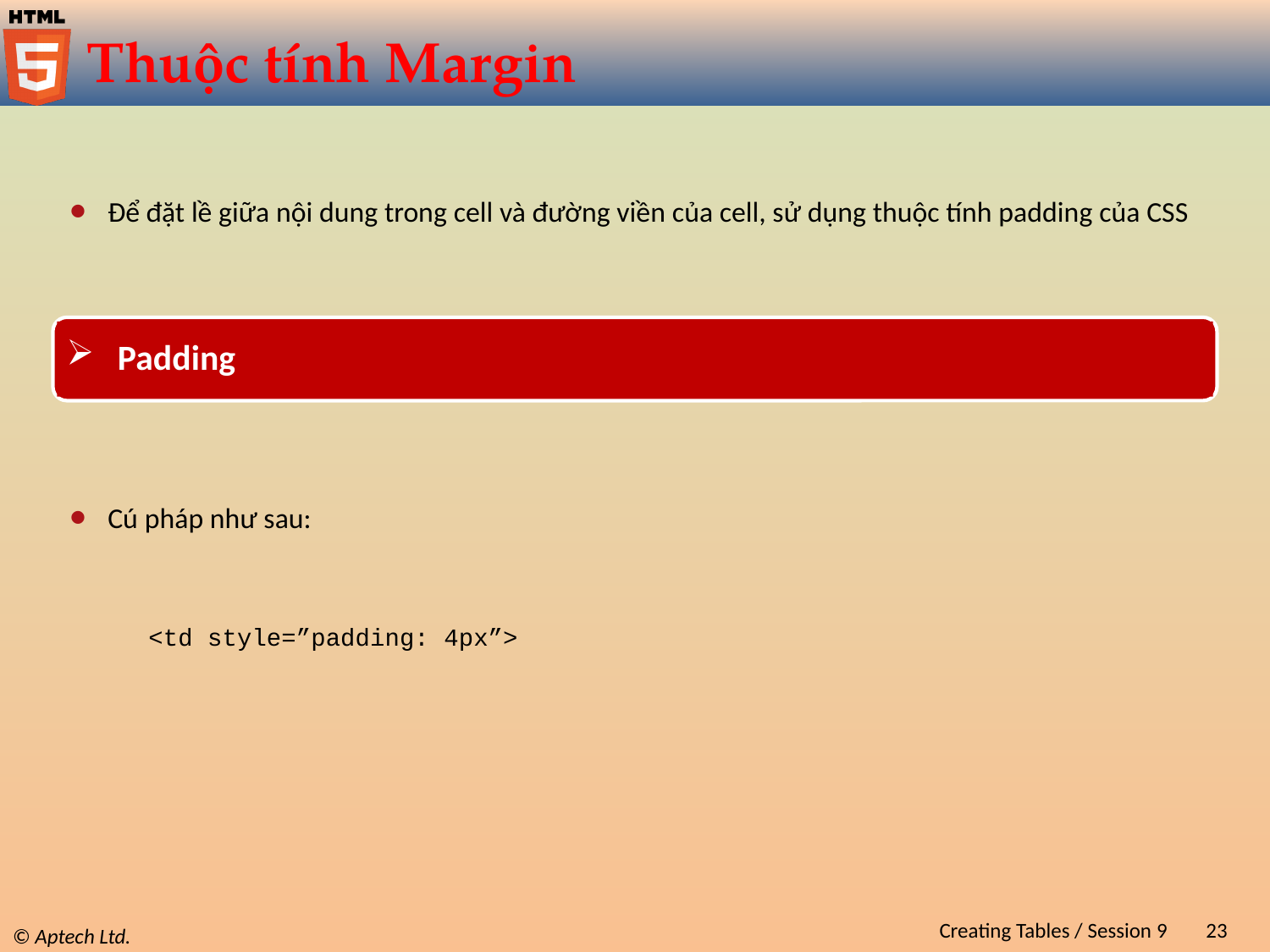

# Thuộc tính Margin
Để đặt lề giữa nội dung trong cell và đường viền của cell, sử dụng thuộc tính padding của CSS

 Padding
Cú pháp như sau:
<td style=”padding: 4px”>
Creating Tables / Session 9
23